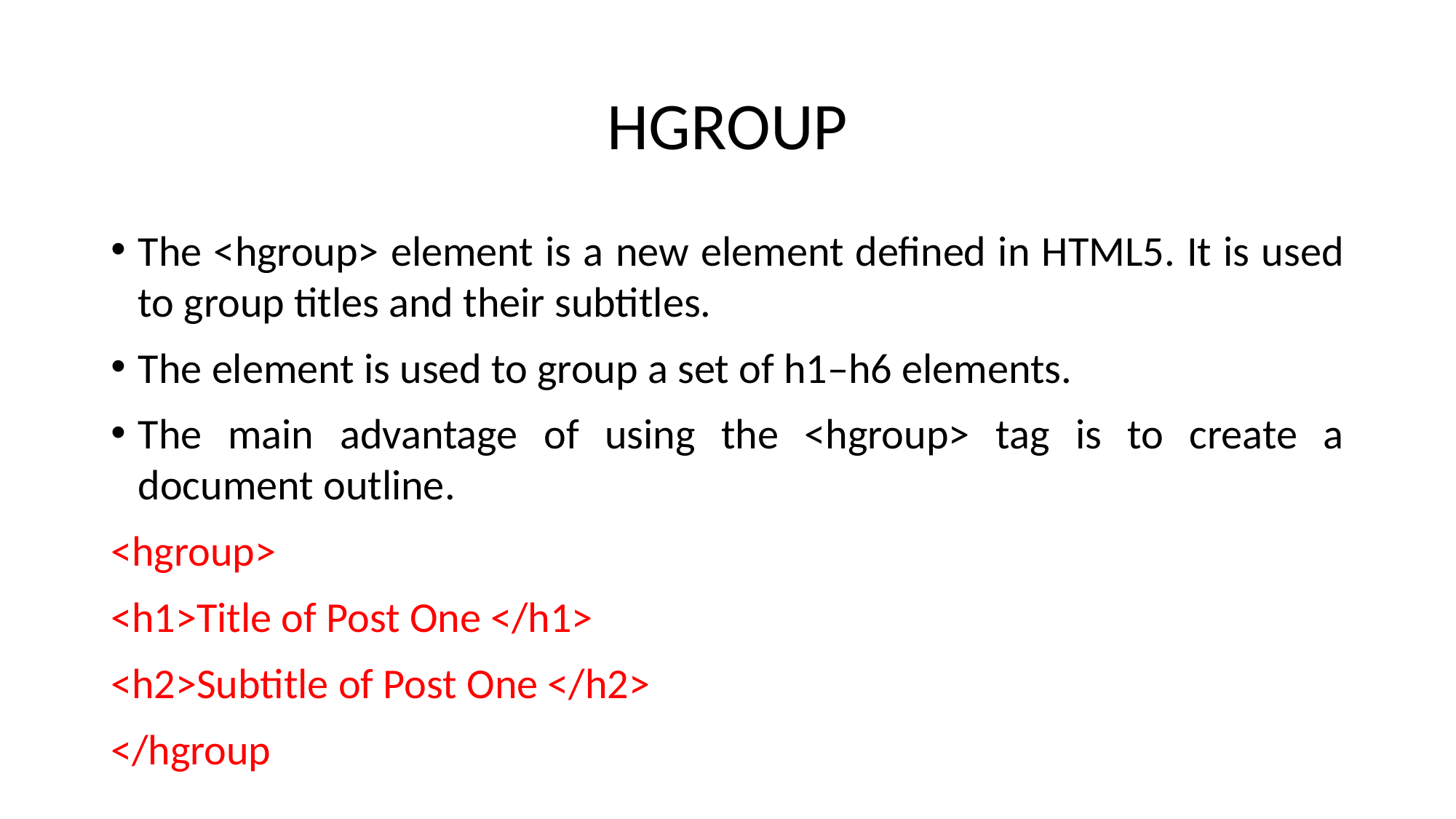

HGROUP
The <hgroup> element is a new element defined in HTML5. It is used to group titles and their subtitles.
The element is used to group a set of h1–h6 elements.
The main advantage of using the <hgroup> tag is to create a document outline.
<hgroup>
<h1>Title of Post One </h1>
<h2>Subtitle of Post One </h2>
</hgroup